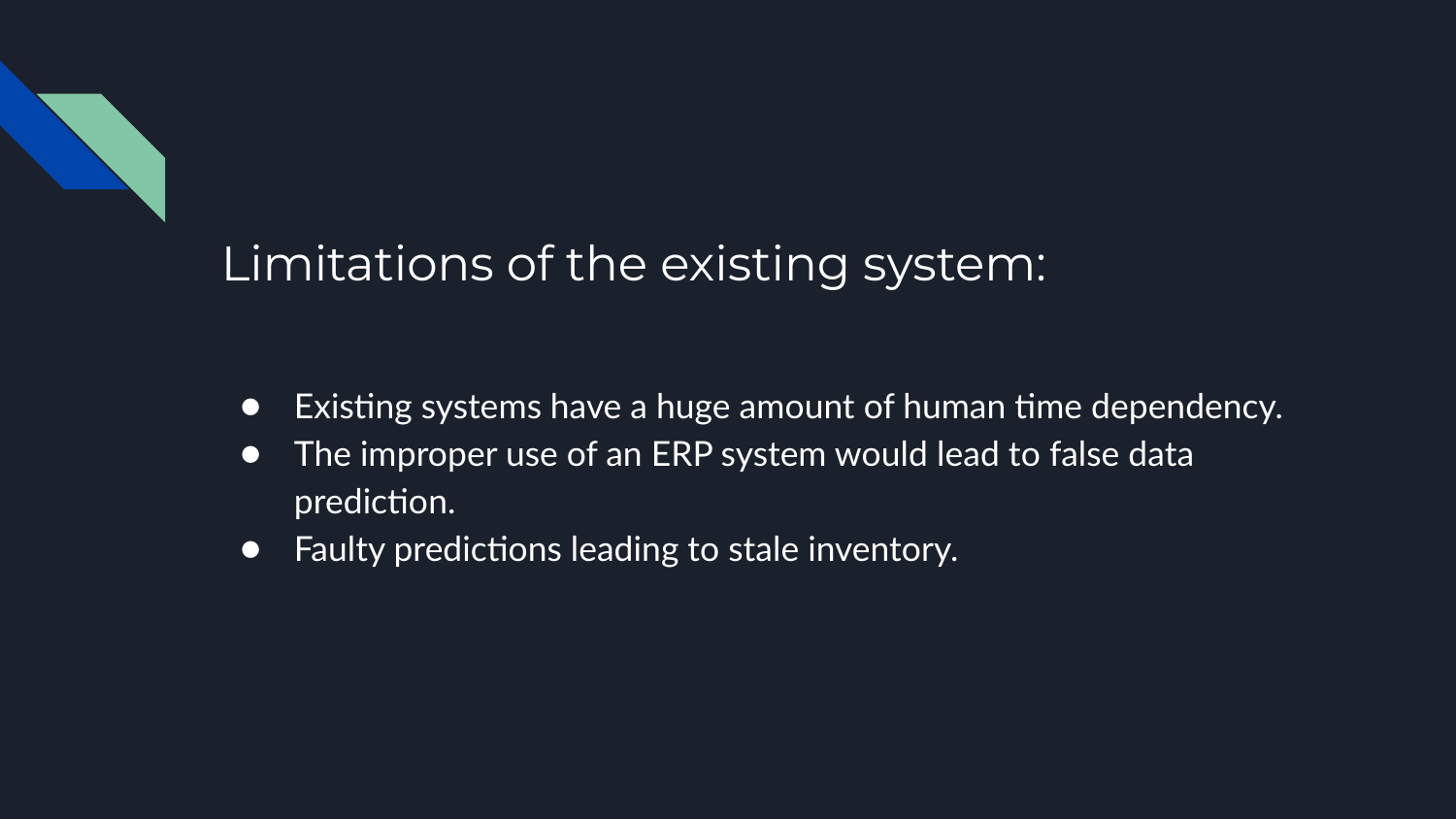

# Limitations of the existing system:
Existing systems have a huge amount of human time dependency.
The improper use of an ERP system would lead to false data prediction.
Faulty predictions leading to stale inventory.